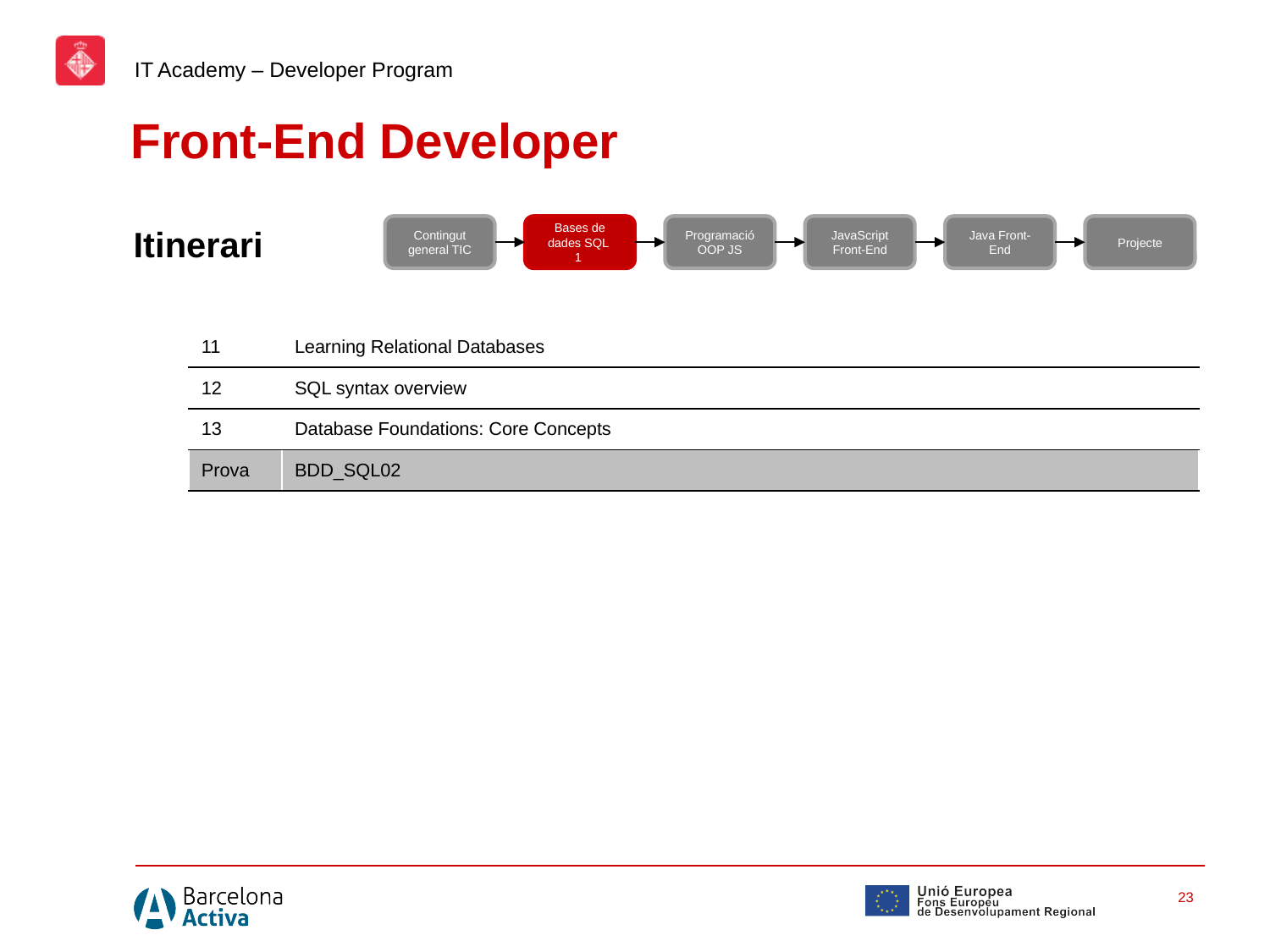

IT Academy – Developer Program
Front-End Developer
Itinerari
Contingut general TIC
Bases de dades SQL
1
Programació OOP JS
JavaScript Front-End
Java Front-End
Projecte
| 11 | Learning Relational Databases |
| --- | --- |
| 12 | SQL syntax overview |
| 13 | Database Foundations: Core Concepts |
| Prova | BDD\_SQL02 |

23